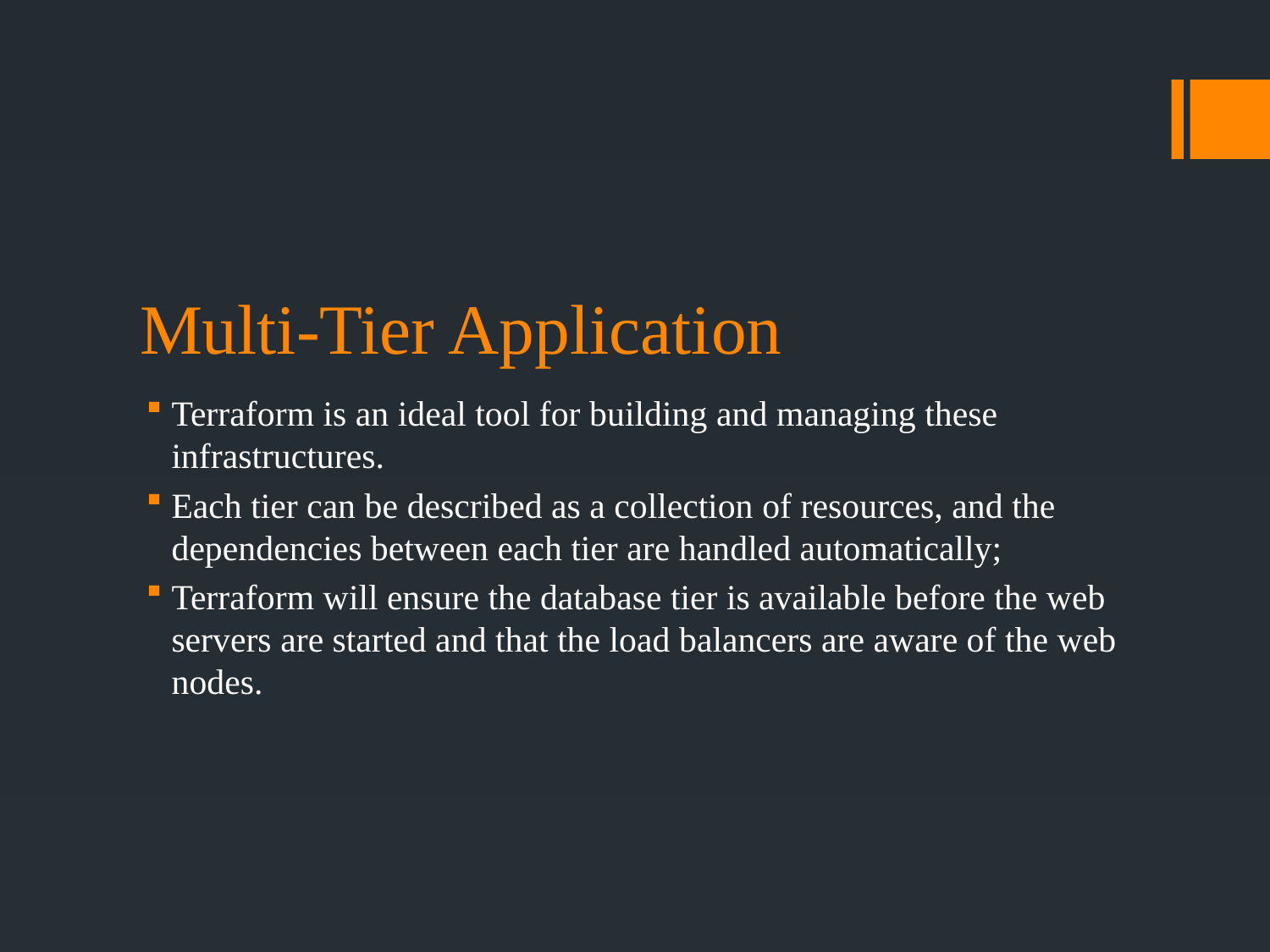

# Multi-Tier Application
Terraform is an ideal tool for building and managing these infrastructures.
Each tier can be described as a collection of resources, and the dependencies between each tier are handled automatically;
Terraform will ensure the database tier is available before the web servers are started and that the load balancers are aware of the web nodes.